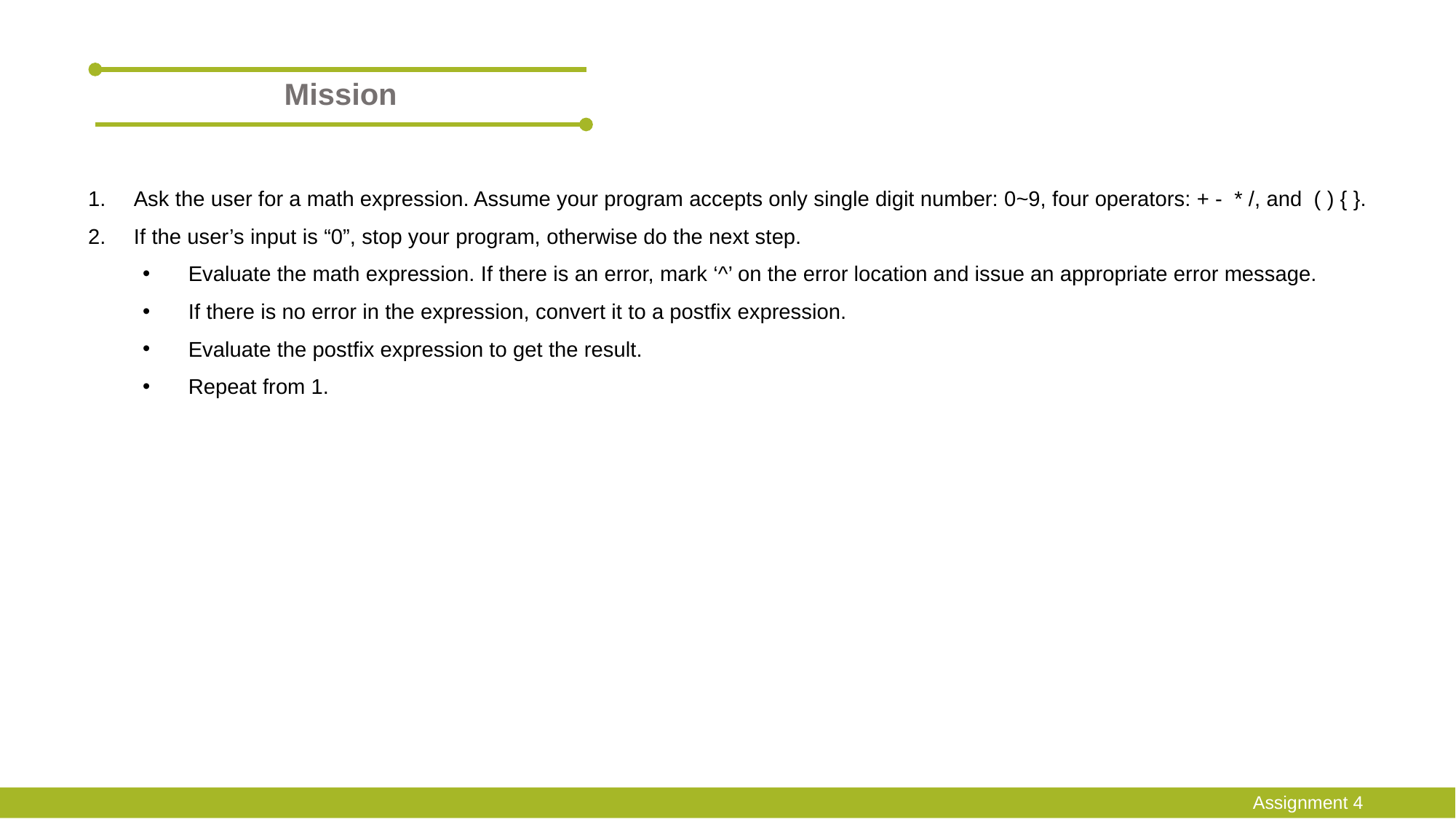

Mission
Ask the user for a math expression. Assume your program accepts only single digit number: 0~9, four operators: + -  * /, and  ( ) { }.
If the user’s input is “0”, stop your program, otherwise do the next step.
Evaluate the math expression. If there is an error, mark ‘^’ on the error location and issue an appropriate error message.
If there is no error in the expression, convert it to a postfix expression.
Evaluate the postfix expression to get the result.
Repeat from 1.
Assignment 4